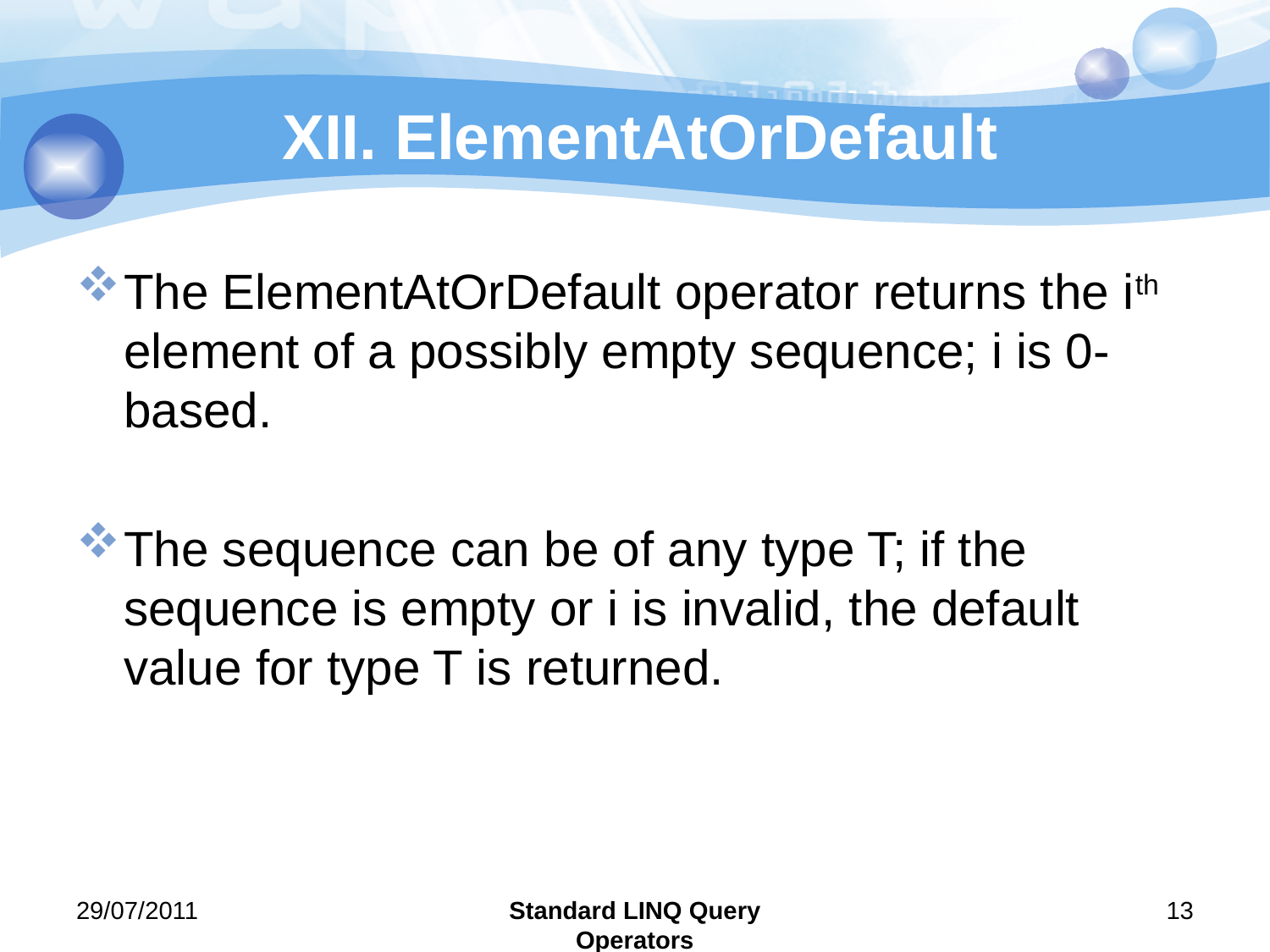

# XII. ElementAtOrDefault
The ElementAtOrDefault operator returns the ith element of a possibly empty sequence; i is 0-based.

The sequence can be of any type T; if the sequence is empty or i is invalid, the default value for type T is returned.
29/07/2011
Standard LINQ Query Operators
13